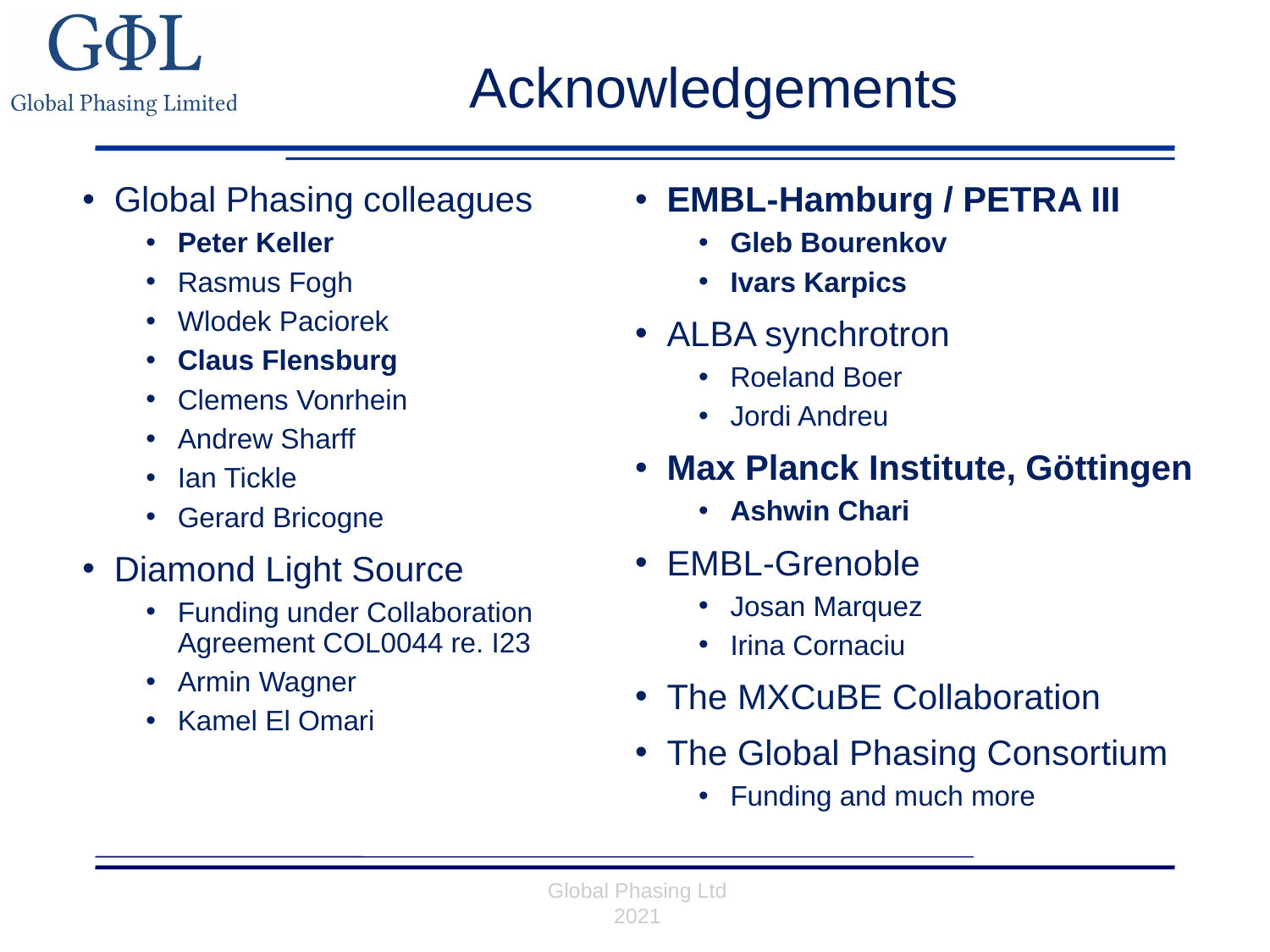

Acknowledgements
Global Phasing colleagues
Peter Keller
Rasmus Fogh
Wlodek Paciorek
Claus Flensburg
Clemens Vonrhein
Andrew Sharff
Ian Tickle
Gerard Bricogne
Diamond Light Source
Funding under Collaboration Agreement COL0044 re. I23
Armin Wagner
Kamel El Omari
EMBL-Hamburg / PETRA III
Gleb Bourenkov
Ivars Karpics
ALBA synchrotron
Roeland Boer
Jordi Andreu
Max Planck Institute, Göttingen
Ashwin Chari
EMBL-Grenoble
Josan Marquez
Irina Cornaciu
The MXCuBE Collaboration
The Global Phasing Consortium
Funding and much more